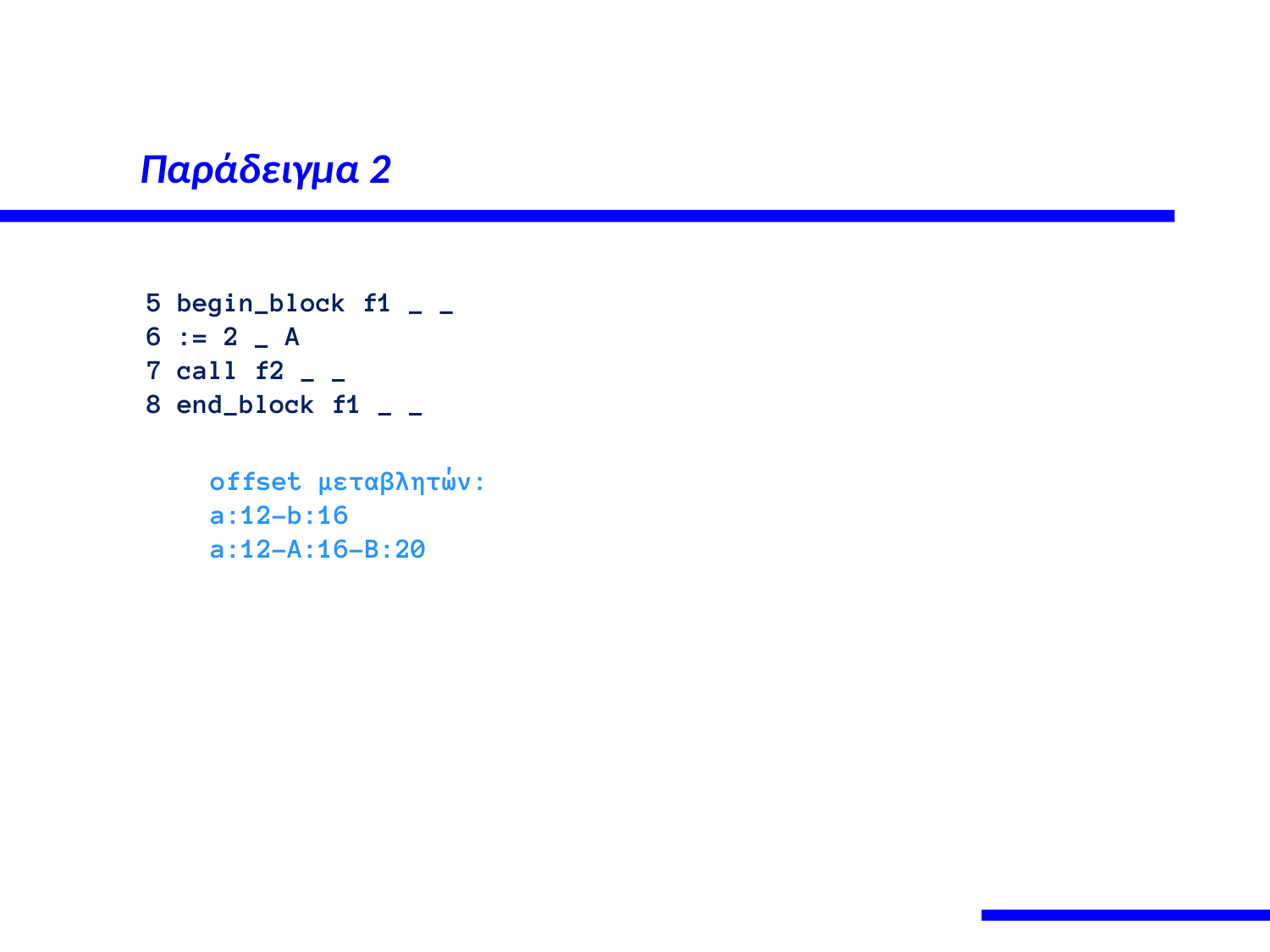

# Παράδειγμα 2
 5 begin_block f1 _ _
 6 := 2 _ A
 7 call f2 _ _
 8 end_block f1 _ _
offset μεταβλητών:
a:12-b:16
a:12-A:16-B:20